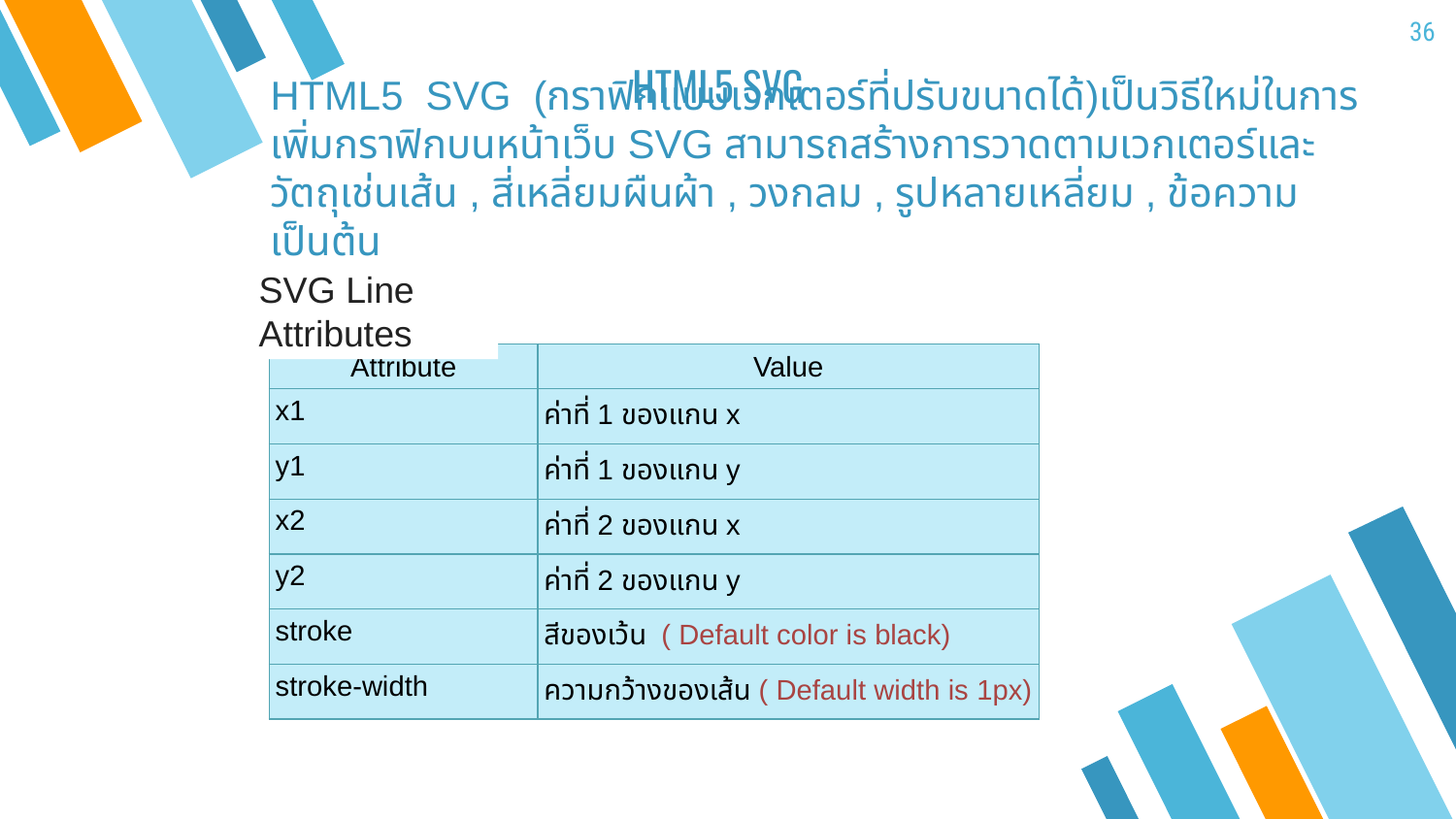

36
HTML5 SVG
HTML5  SVG  (กราฟิกแบบเวกเตอร์ที่ปรับขนาดได้)เป็นวิธีใหม่ในการเพิ่มกราฟิกบนหน้าเว็บ SVG สามารถสร้างการวาดตามเวกเตอร์และวัตถุเช่นเส้น , สี่เหลี่ยมผืนผ้า , วงกลม , รูปหลายเหลี่ยม , ข้อความเป็นต้น
SVG Line Attributes
| Attribute | Value |
| --- | --- |
| x1 | ค่าที่ 1 ของแกน x |
| y1 | ค่าที่ 1 ของแกน y |
| x2 | ค่าที่ 2 ของแกน x |
| y2 | ค่าที่ 2 ของแกน y |
| stroke | สีของเว้น ( Default color is black) |
| stroke-width | ความกว้างของเส้น ( Default width is 1px) |